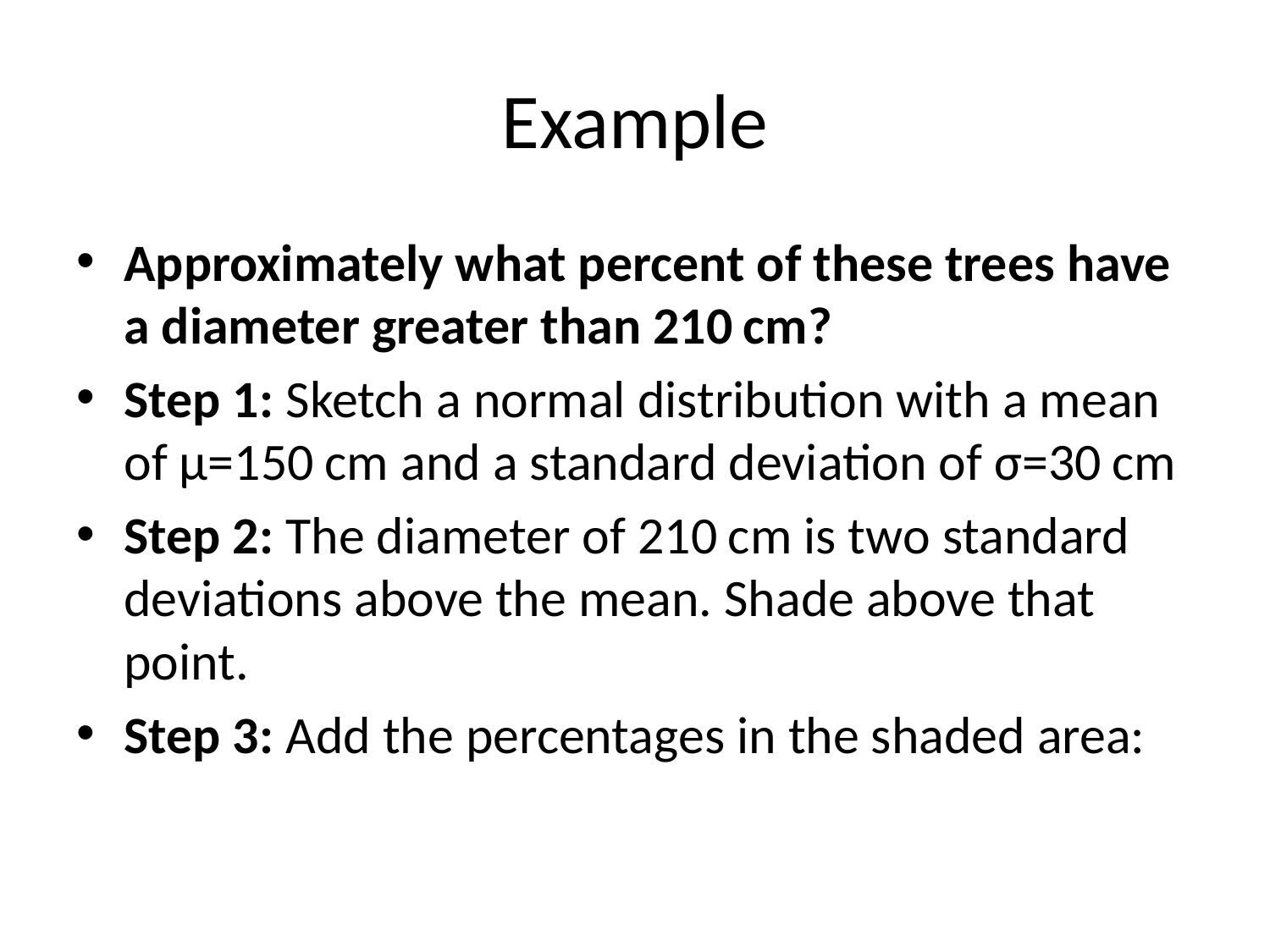

# Example
Approximately what percent of these trees have a diameter greater than 210 cm?
Step 1: Sketch a normal distribution with a mean of μ=150 cm and a standard deviation of σ=30 cm
Step 2: The diameter of 210 cm is two standard deviations above the mean. Shade above that point.
Step 3: Add the percentages in the shaded area: